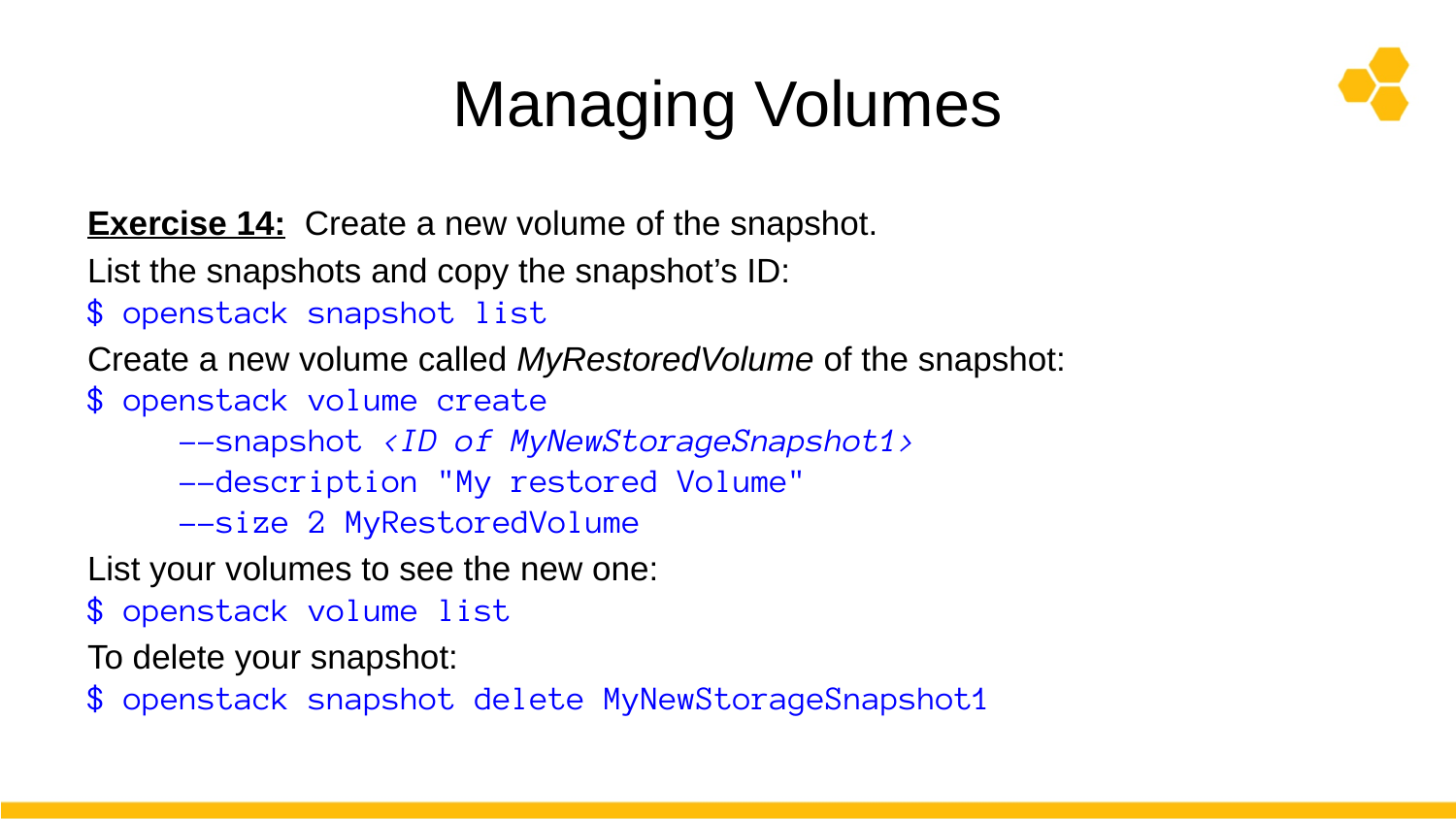

# Managing Volumes
Exercise 14:  Create a new volume of the snapshot.
List the snapshots and copy the snapshot’s ID:
$ openstack snapshot list
Create a new volume called MyRestoredVolume of the snapshot:
$ openstack volume create
     --snapshot <ID of MyNewStorageSnapshot1>
     --description "My restored Volume"
     --size 2 MyRestoredVolume
List your volumes to see the new one:
$ openstack volume list
To delete your snapshot:
$ openstack snapshot delete MyNewStorageSnapshot1